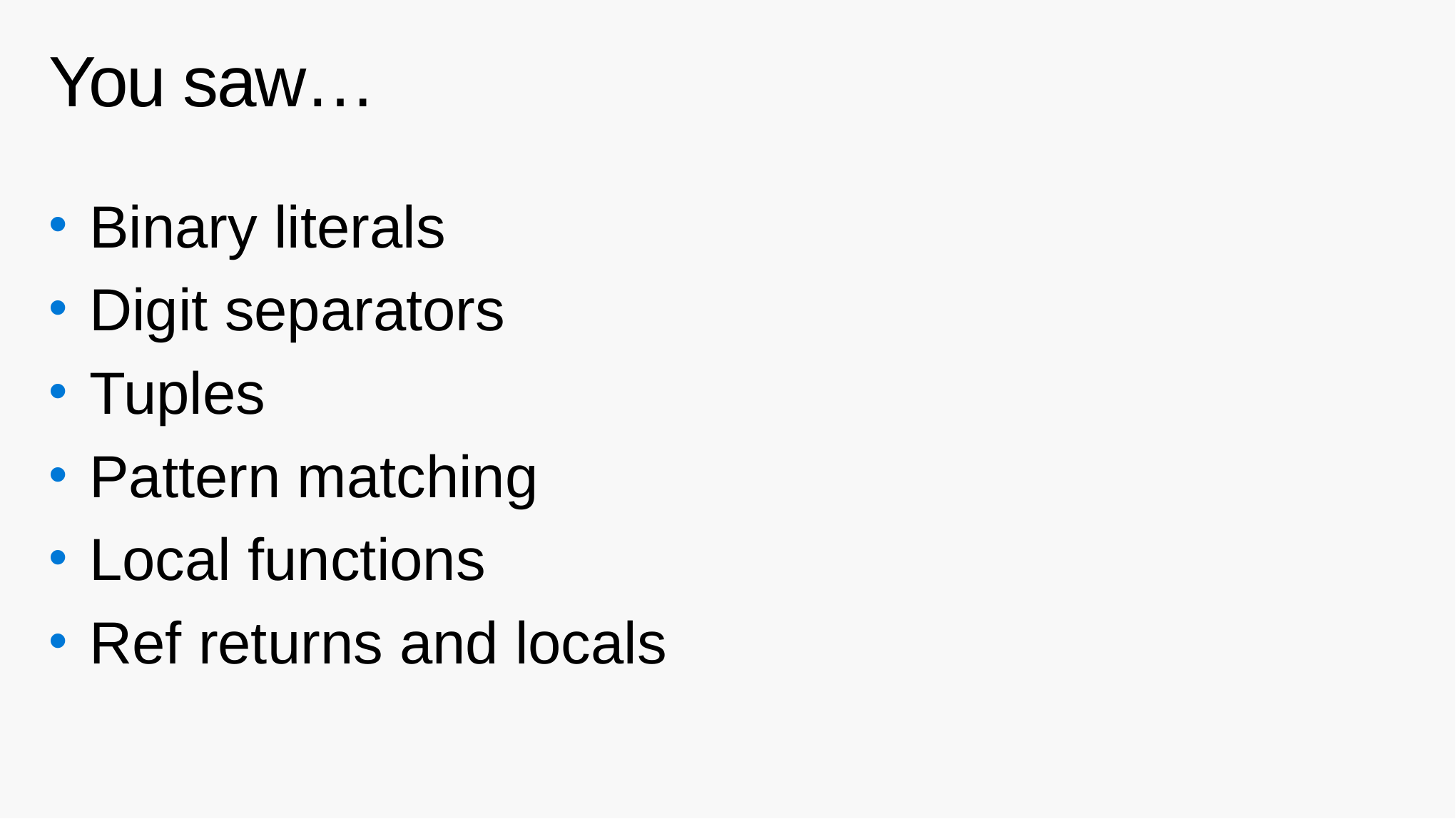

# You saw…
Binary literals
Digit separators
Tuples
Pattern matching
Local functions
Ref returns and locals